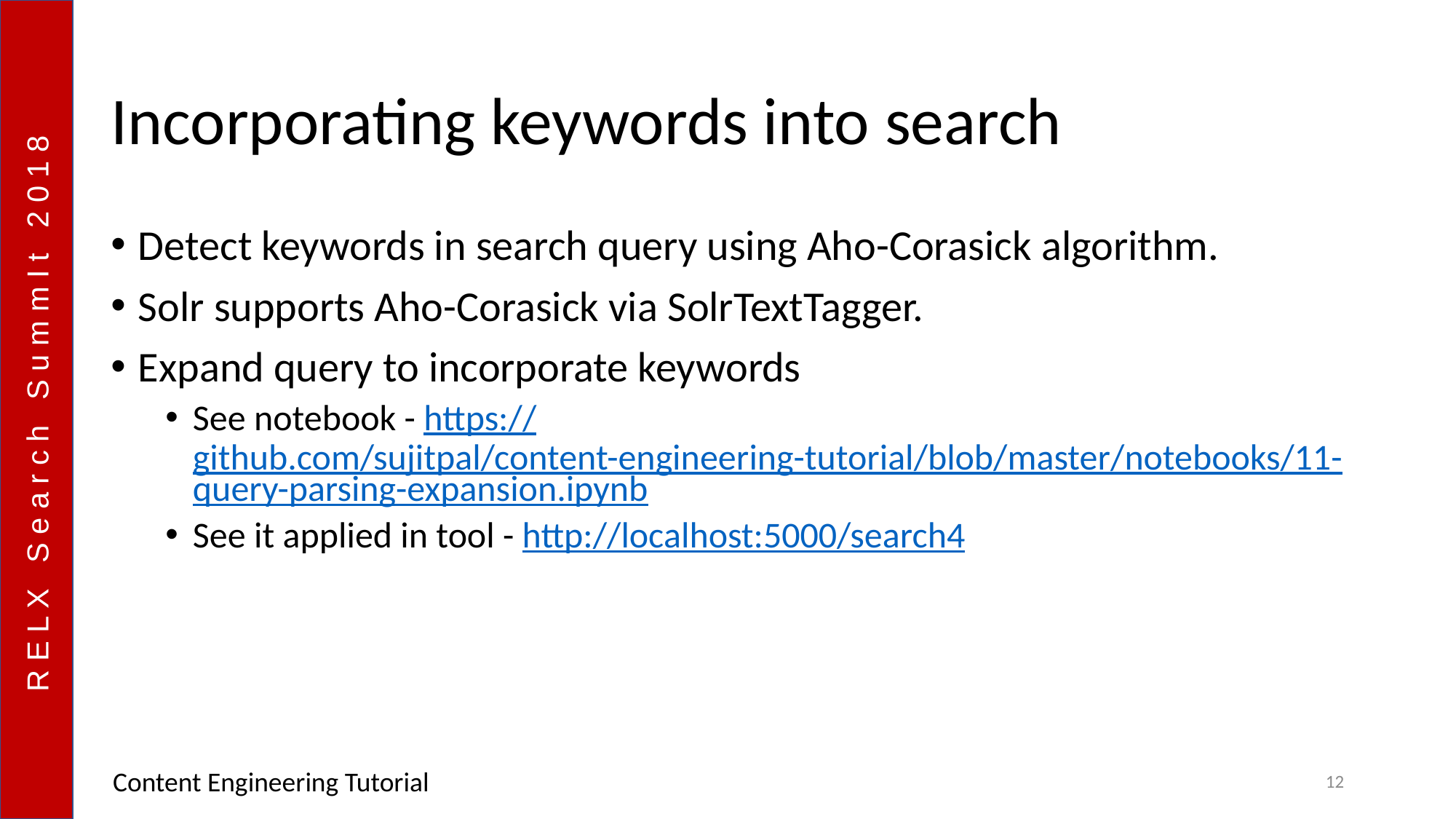

# Incorporating keywords into search
Detect keywords in search query using Aho-Corasick algorithm.
Solr supports Aho-Corasick via SolrTextTagger.
Expand query to incorporate keywords
See notebook - https://github.com/sujitpal/content-engineering-tutorial/blob/master/notebooks/11-query-parsing-expansion.ipynb
See it applied in tool - http://localhost:5000/search4

Content Engineering Tutorial
12